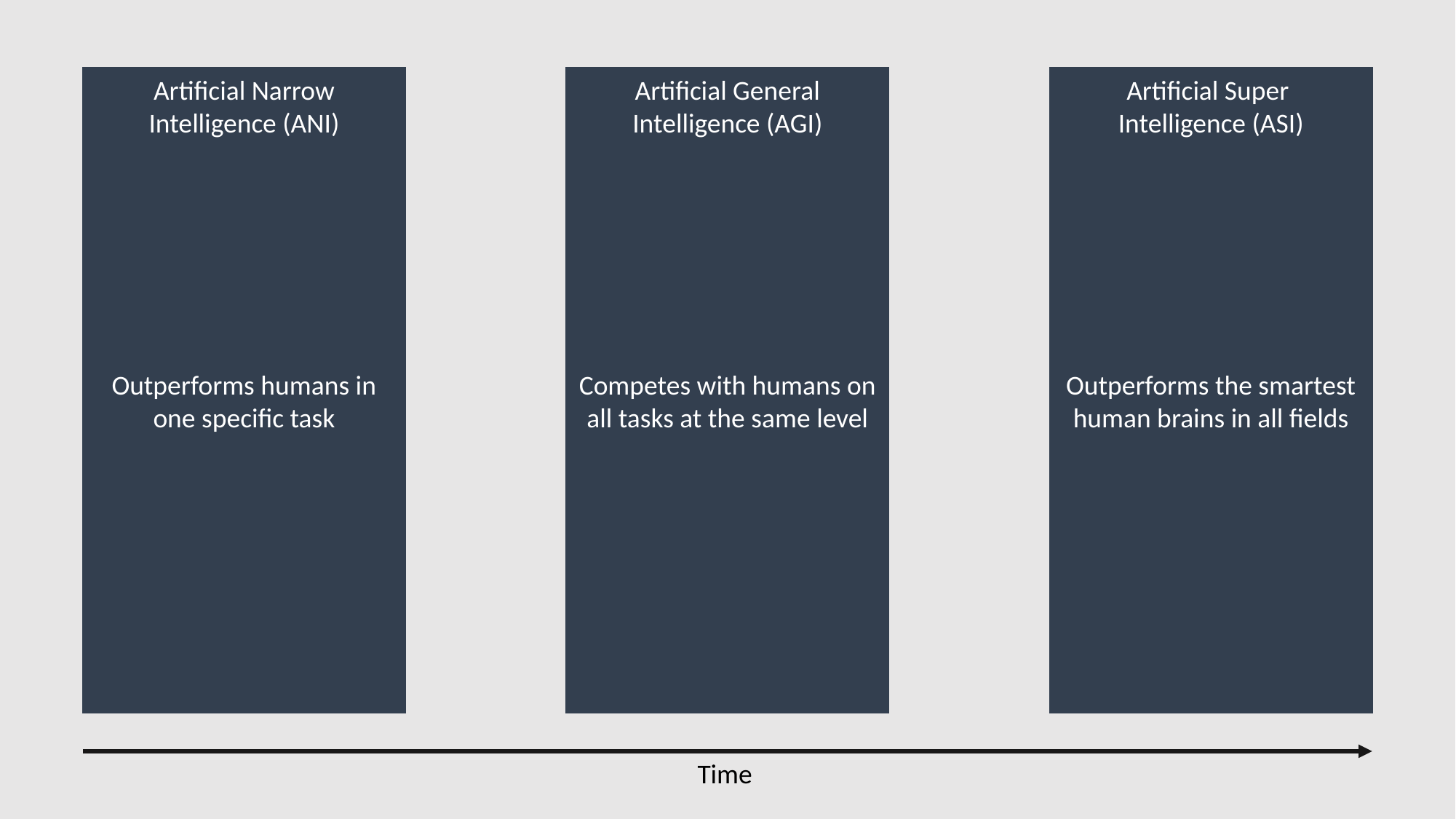

Artificial Narrow Intelligence (ANI)

Outperforms humans in one specific task

Artificial General Intelligence (AGI)

Competes with humans on all tasks at the same level
Artificial Super
Intelligence (ASI)

Outperforms the smartest human brains in all fields
Time